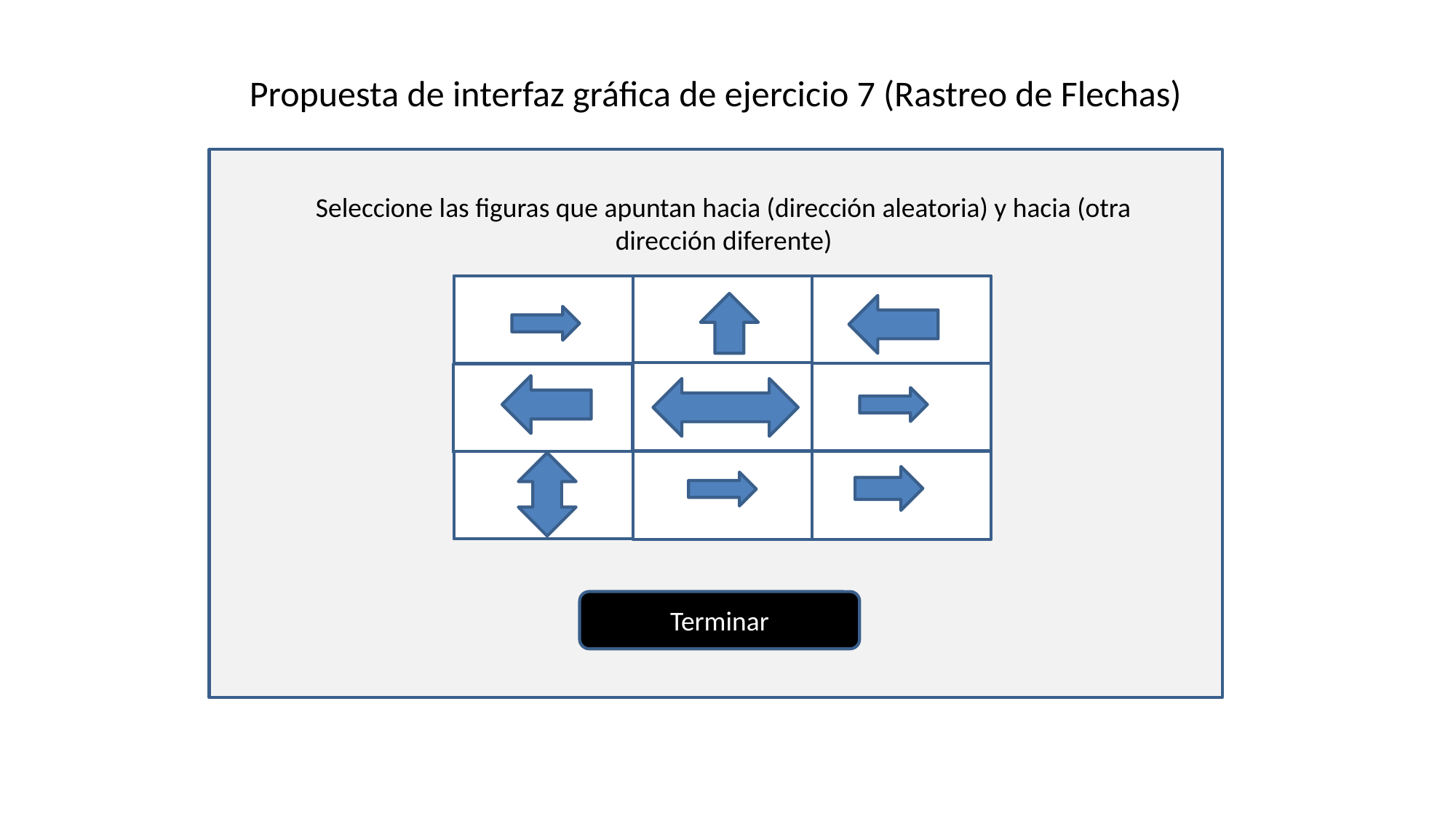

Propuesta de interfaz gráfica de ejercicio 7 (Rastreo de Flechas)

Seleccione las figuras que apuntan hacia (dirección aleatoria) y hacia (otra dirección diferente)

Terminar